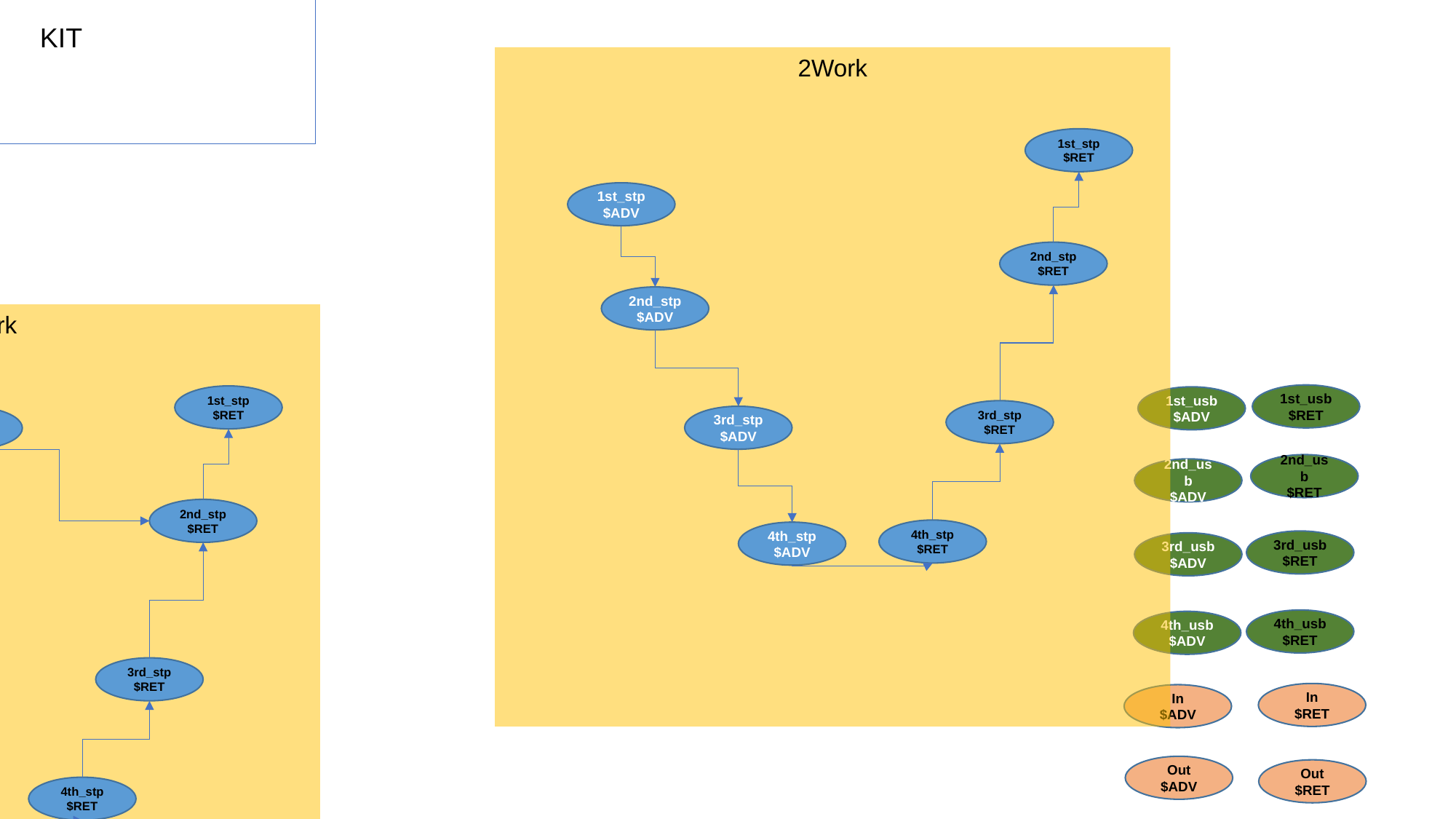

1st_stp
$ADV
# KIT
2Work
1st_stp
$RET
1st_stp
$ADV
2nd_stp
$RET
2nd_stp
$ADV
3rd_stp
$RET
3rd_stp
$ADV
4th_stp
$RET
4th_stp
$ADV
lib/Cylinder/Double
[In]
lib/Cylinder/Double
[1st_stp]
lib/Cylinder/Double
[1st_usb]
1Work
1st_stp
$RET
1st_stp
$ADV
2nd_stp
$RET
2nd_stp
$ADV
3rd_stp
$RET
3rd_stp
$ADV
4th_stp
$RET
4th_stp
$ADV
1st_stp
$ADV
lib/Cylinder/Double
[2nd_stp]
lib/Cylinder/Double
[2nd_usb]
1st_usb
$RET
1st_usb
$ADV
lib/Cylinder/Double
[3rd_stp]
2nd_usb
$RET
2nd_usb
$ADV
lib/Cylinder/Double
[3rd_usb]
lib/Cylinder/Double
[4th_stp]
3rd_usb
$RET
3rd_usb
$ADV
lib/Cylinder/Double
[4th_usb]
lib/Cylinder/Double
[Out]
4th_usb
$RET
4th_usb
$ADV
lib/Conveyor/CV
[Cv_RR]
In
$RET
In
$ADV
lib/Conveyor/CVRemove[Cv_Frt]
lib/Conveyor/CV
[Cv_Frt1]
Out
$ADV
Out
$RET
lib/Conveyor/CVRemove[Part]